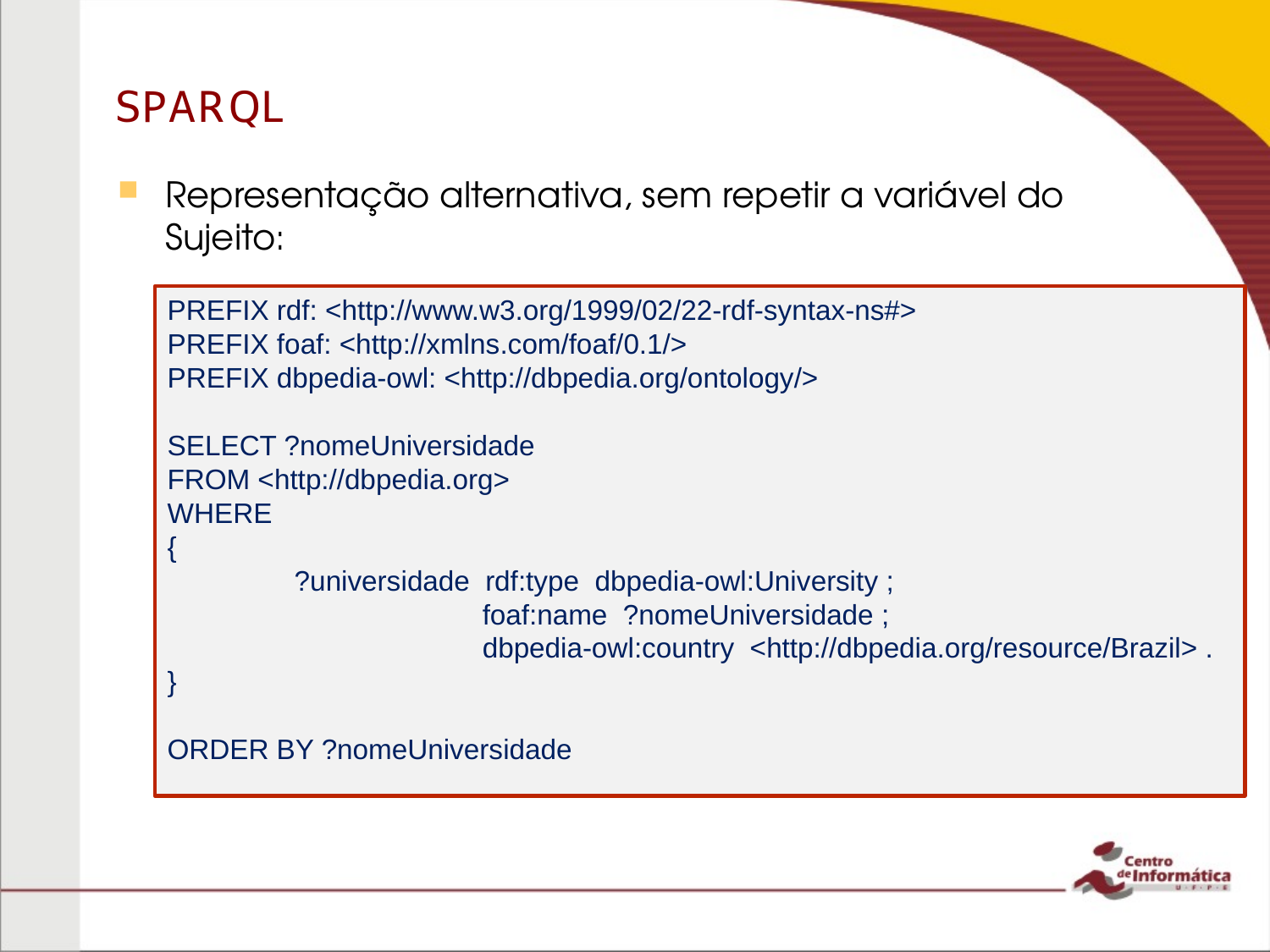

# SPARQL
Representação alternativa, sem repetir a variável do Sujeito:

PREFIX rdf: <http://www.w3.org/1999/02/22-rdf-syntax-ns#>
PREFIX foaf: <http://xmlns.com/foaf/0.1/>
PREFIX dbpedia-owl: <http://dbpedia.org/ontology/>

SELECT ?nomeUniversidade
FROM <http://dbpedia.org>
WHERE
{
	?universidade  rdf:type  dbpedia-owl:University ;
	                        foaf:name  ?nomeUniversidade ;
	                        dbpedia-owl:country  <http://dbpedia.org/resource/Brazil> .
}

ORDER BY ?nomeUniversidade